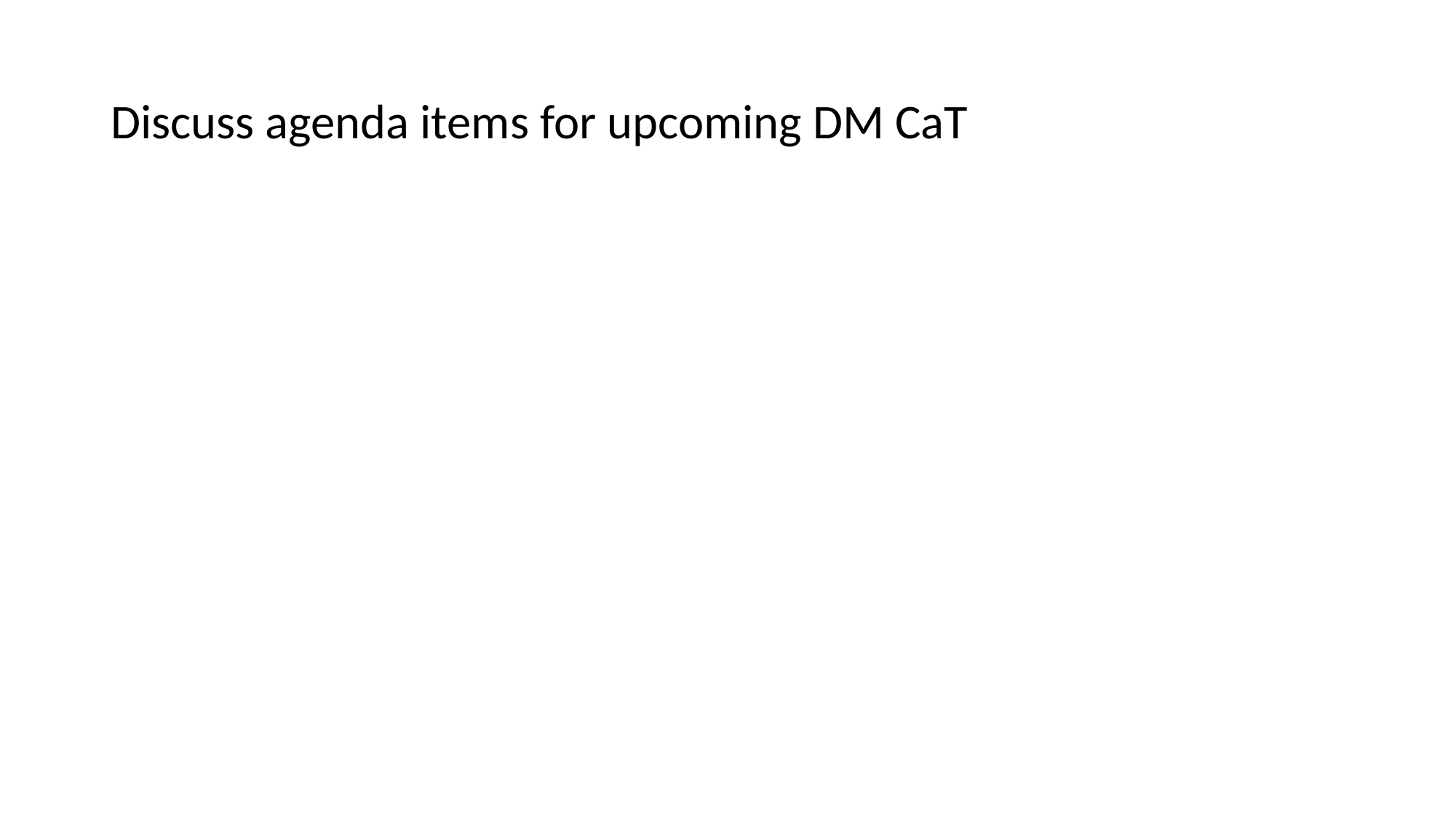

# Discuss agenda items for upcoming DM CaT